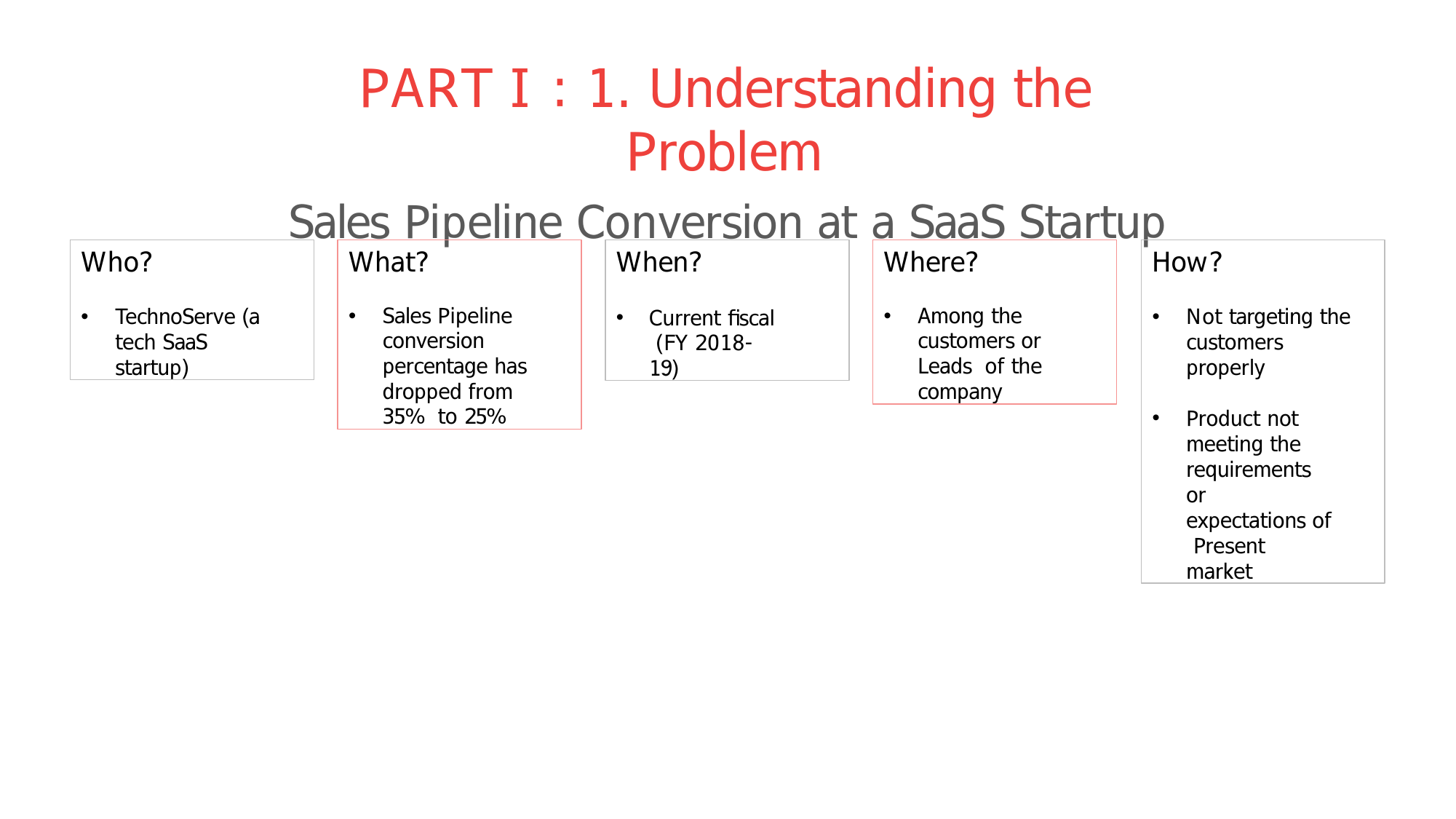

# PART I : 1. Understanding the Problem
Sales Pipeline Conversion at a SaaS Startup
Who?
TechnoServe (a  tech SaaS startup)
What?
Sales Pipeline  conversion  percentage has  dropped from 35%  to 25%
When?
Current fiscal  (FY 2018-19)
Where?
Among the  customers or Leads  of the company
How?
Not targeting the  customers properly

Product not  meeting the  requirements or  expectations of  Present market